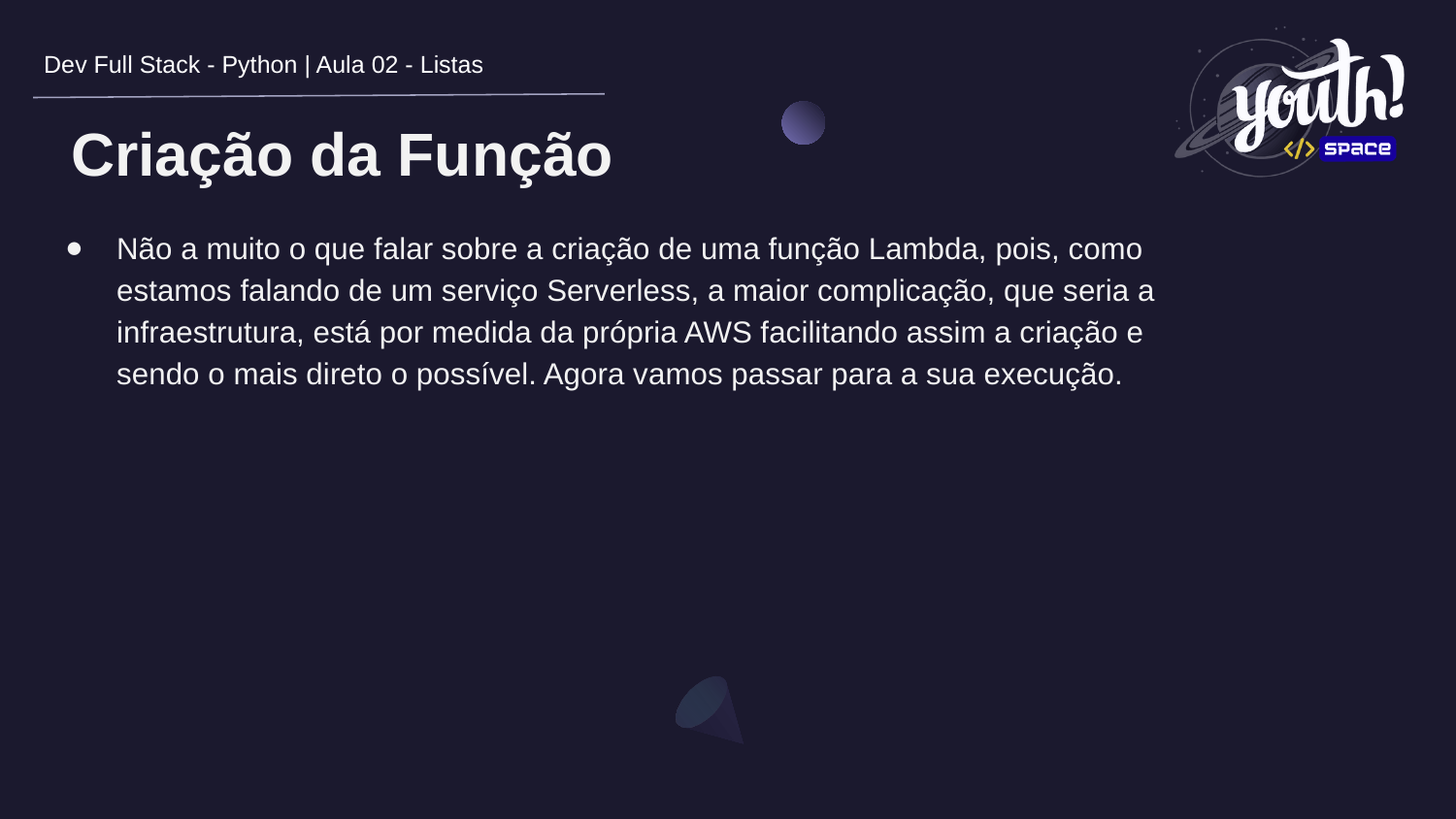

Dev Full Stack - Python | Aula 02 - Listas
# Criação da Função
Não a muito o que falar sobre a criação de uma função Lambda, pois, como estamos falando de um serviço Serverless, a maior complicação, que seria a infraestrutura, está por medida da própria AWS facilitando assim a criação e sendo o mais direto o possível. Agora vamos passar para a sua execução.